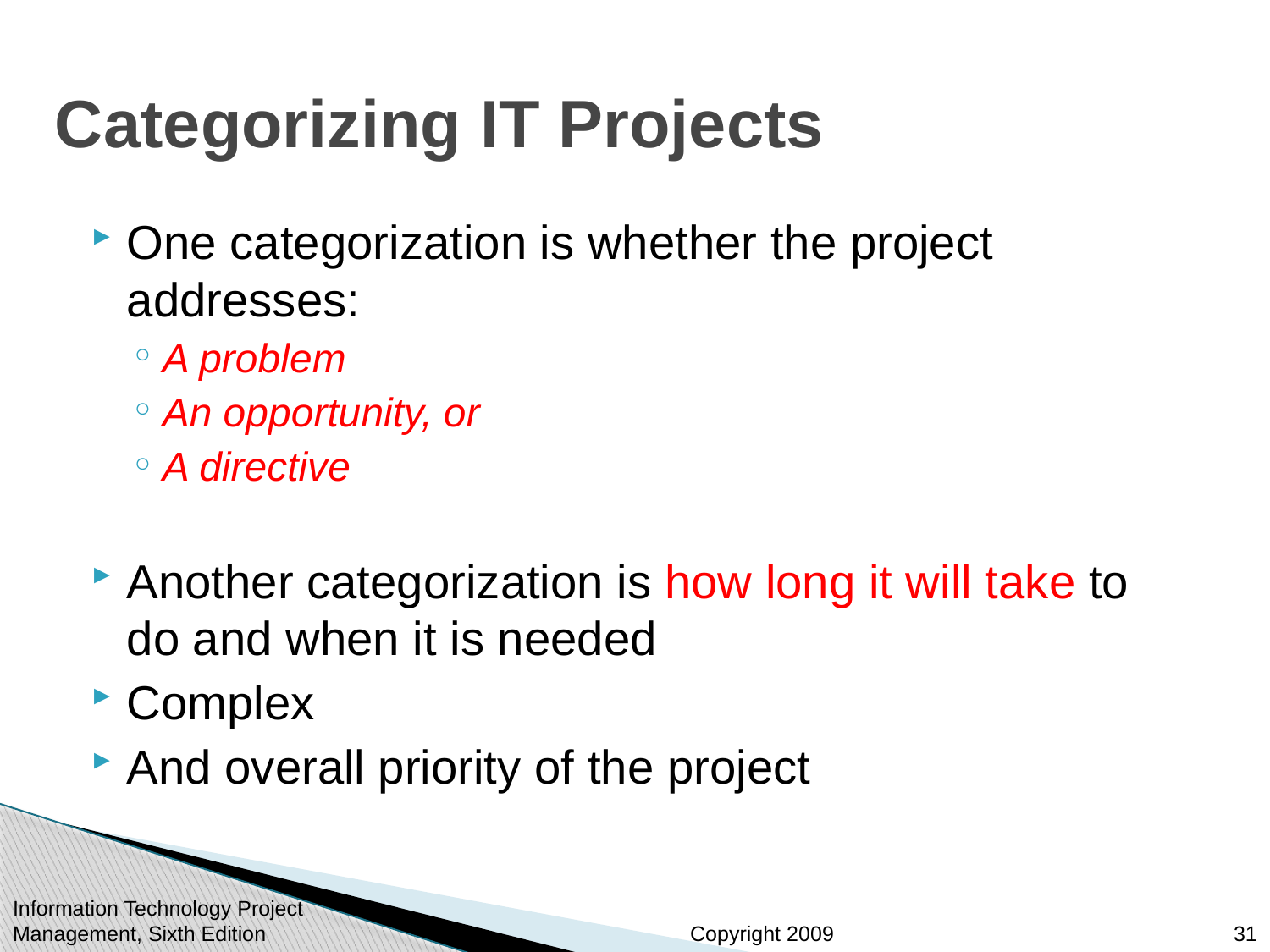

# Categorizing IT Projects
One categorization is whether the project addresses:
A problem
An opportunity, or
A directive

Another categorization is how long it will take to do and when it is needed
Complex
And overall priority of the project

Information Technology Project Management, Sixth Edition
31